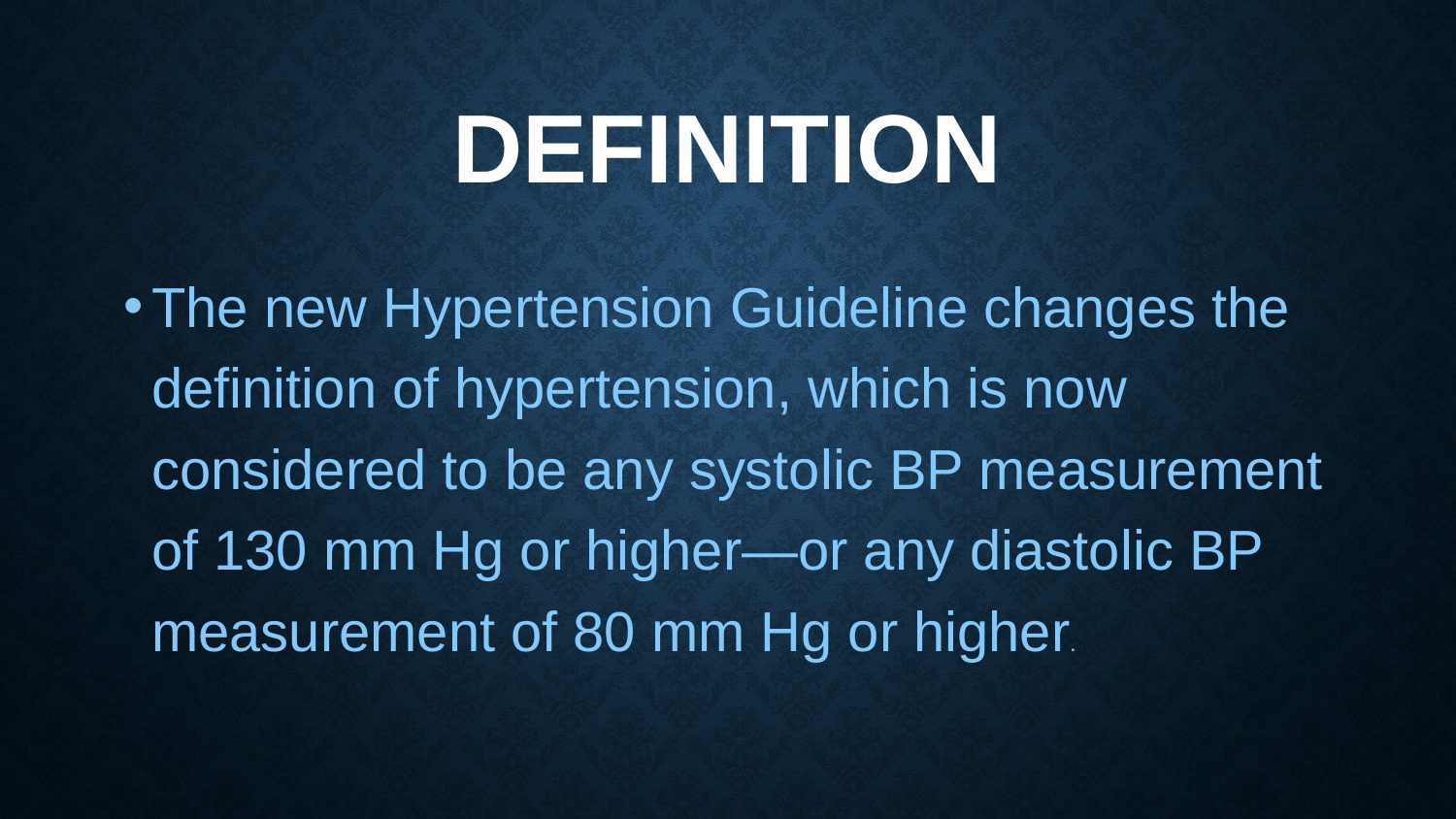

# DEFINITION
The new Hypertension Guideline changes the definition of hypertension, which is now considered to be any systolic BP measurement of 130 mm Hg or higher—or any diastolic BP measurement of 80 mm Hg or higher.